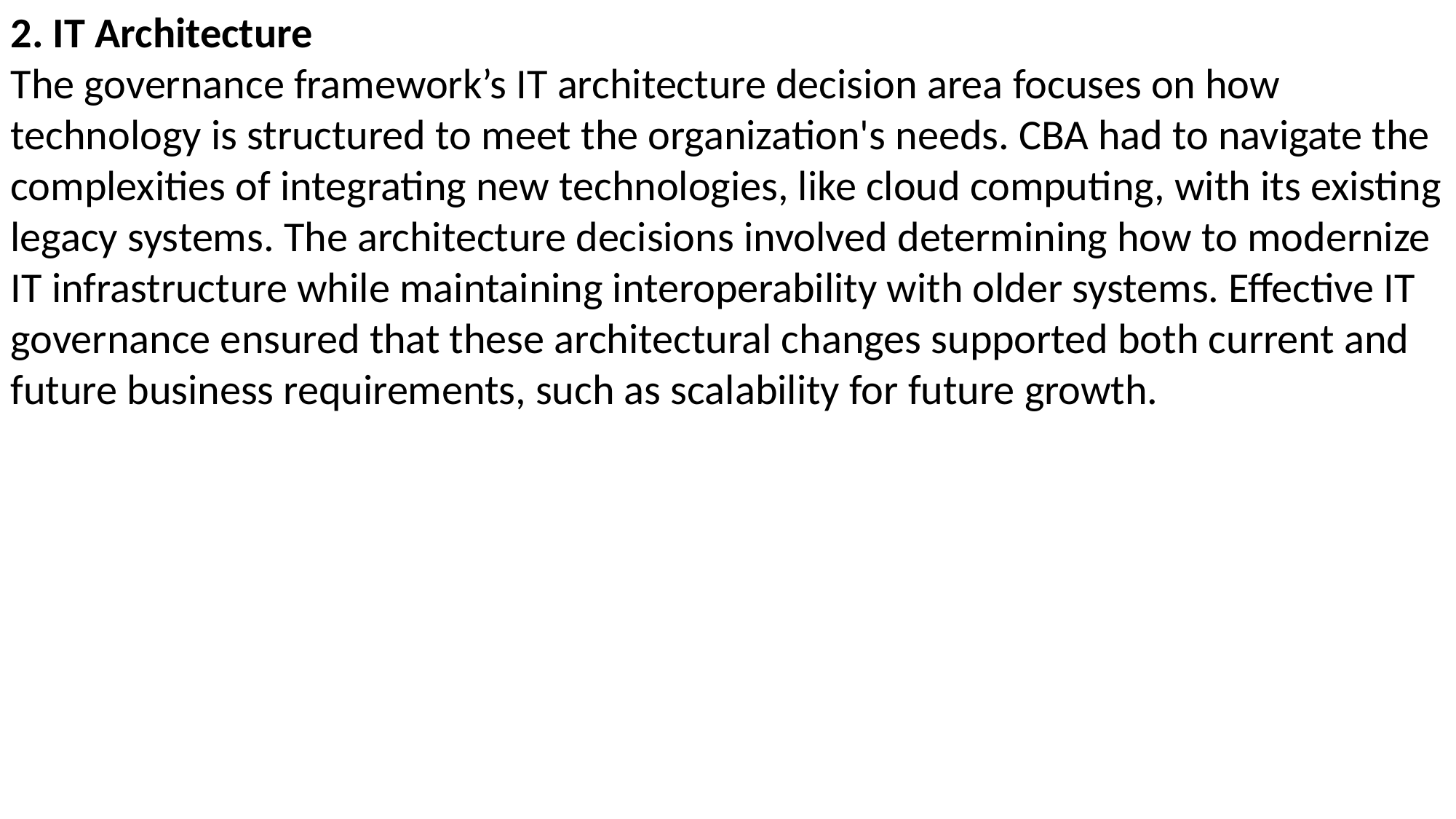

2. IT Architecture
The governance framework’s IT architecture decision area focuses on how technology is structured to meet the organization's needs. CBA had to navigate the complexities of integrating new technologies, like cloud computing, with its existing legacy systems. The architecture decisions involved determining how to modernize IT infrastructure while maintaining interoperability with older systems. Effective IT governance ensured that these architectural changes supported both current and future business requirements, such as scalability for future growth.